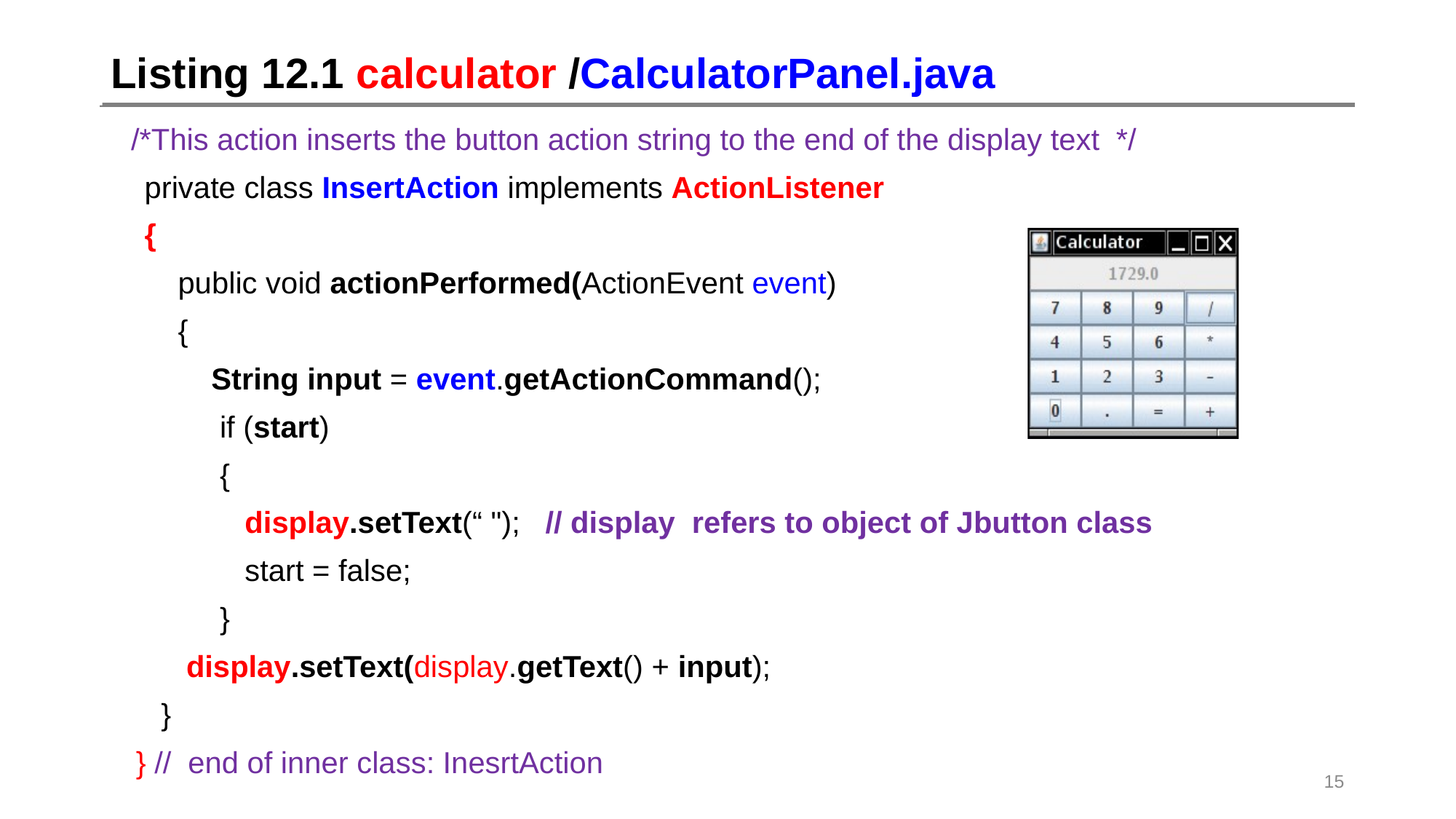

# Listing 12.1 calculator /CalculatorPanel.java
   /*This action inserts the button action string to the end of the display text  */
    private class InsertAction implements ActionListener
    {
        public void actionPerformed(ActionEvent event)
        {
            String input = event.getActionCommand();
             if (start)
             {
                display.setText(“ ");   // display  refers to object of Jbutton class
                start = false;
             }
         display.setText(display.getText() + input);
      }
   } //  end of inner class: InesrtAction

15